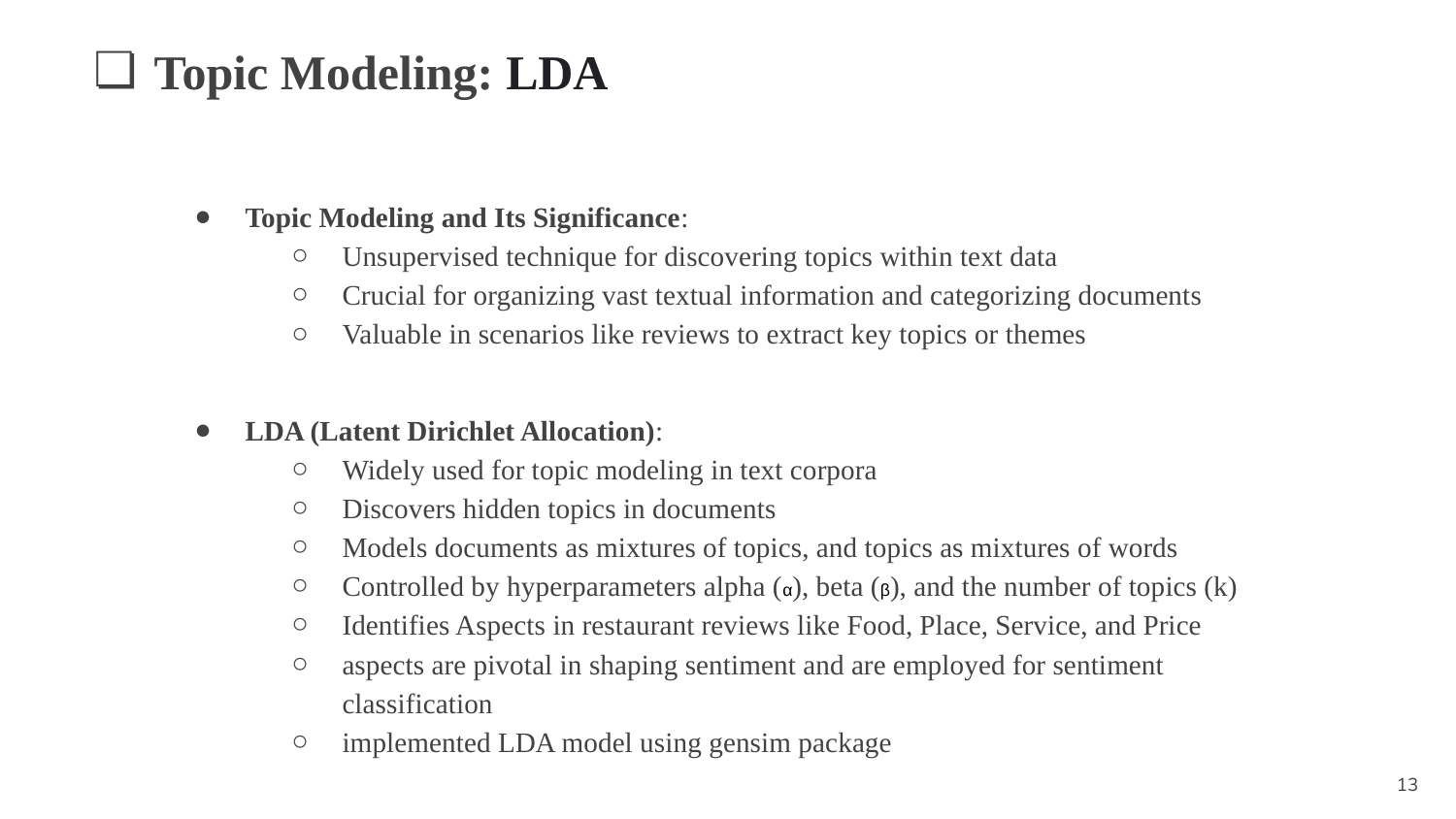

Topic Modeling: LDA

Topic Modeling and Its Significance:
Unsupervised technique for discovering topics within text data
Crucial for organizing vast textual information and categorizing documents
Valuable in scenarios like reviews to extract key topics or themes

LDA (Latent Dirichlet Allocation):
Widely used for topic modeling in text corpora
Discovers hidden topics in documents
Models documents as mixtures of topics, and topics as mixtures of words
Controlled by hyperparameters alpha (α), beta (β), and the number of topics (k)
Identifies Aspects in restaurant reviews like Food, Place, Service, and Price
aspects are pivotal in shaping sentiment and are employed for sentiment classification
implemented LDA model using gensim package

13